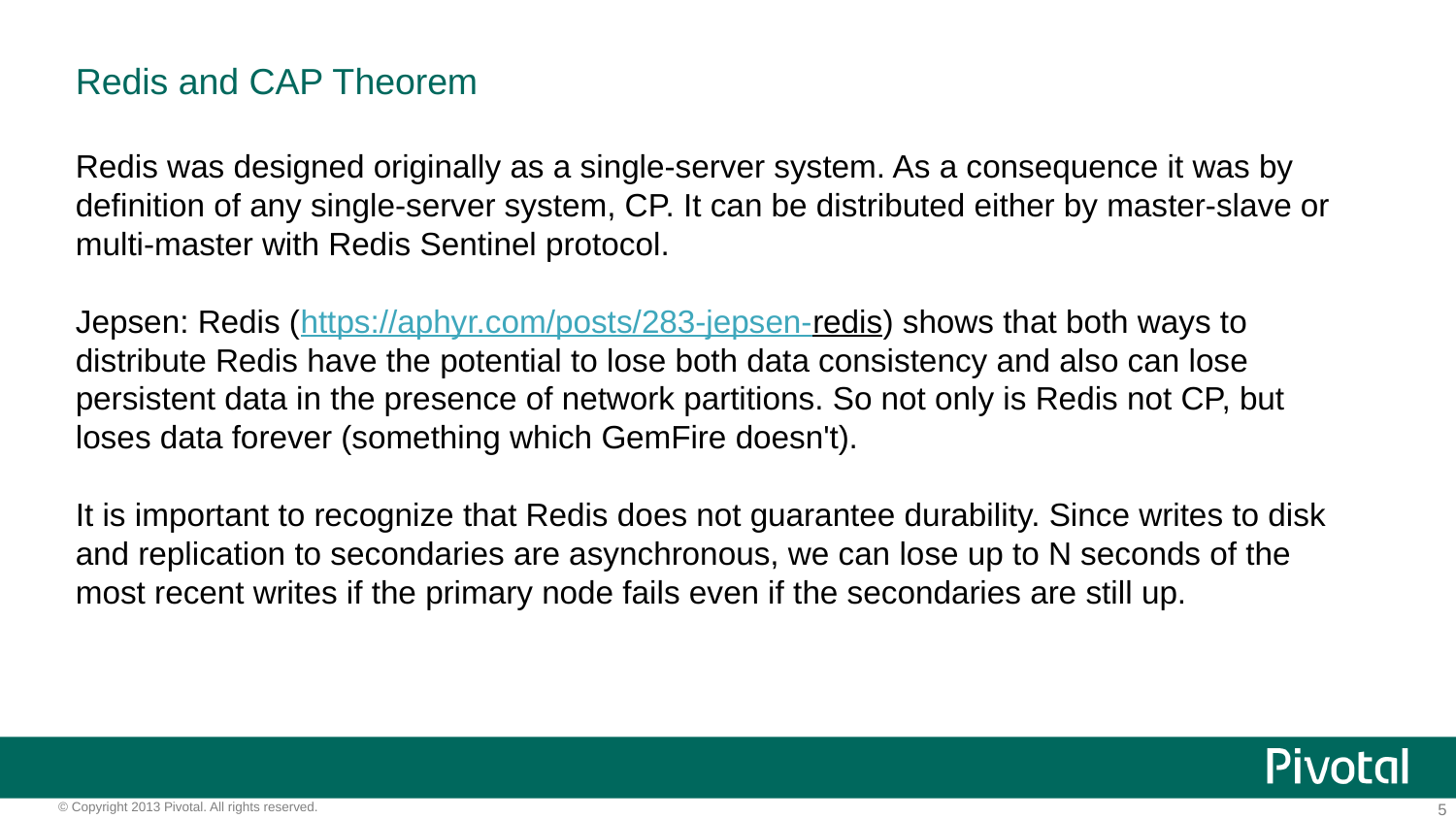

Redis and CAP Theorem

Redis was designed originally as a single-server system. As a consequence it was by definition of any single-server system, CP. It can be distributed either by master-slave or multi-master with Redis Sentinel protocol.

Jepsen: Redis (https://aphyr.com/posts/283-jepsen-redis) shows that both ways to distribute Redis have the potential to lose both data consistency and also can lose persistent data in the presence of network partitions. So not only is Redis not CP, but loses data forever (something which GemFire doesn't).

It is important to recognize that Redis does not guarantee durability. Since writes to disk and replication to secondaries are asynchronous, we can lose up to N seconds of the most recent writes if the primary node fails even if the secondaries are still up.